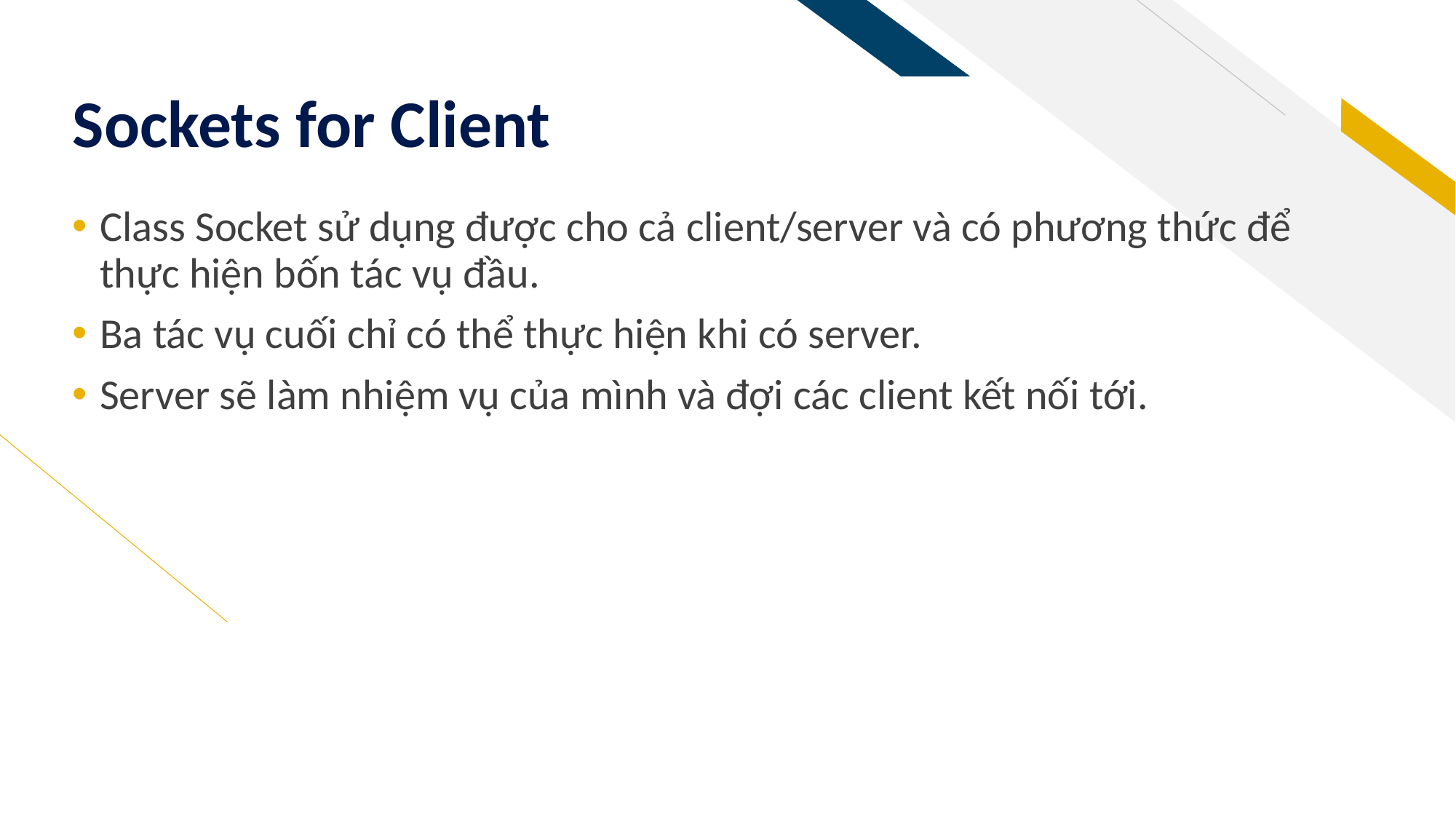

# Sockets for Client

Class Socket sử dụng được cho cả client/server và có phương thức để thực hiện bốn tác vụ đầu.
Ba tác vụ cuối chỉ có thể thực hiện khi có server.
Server sẽ làm nhiệm vụ của mình và đợi các client kết nối tới.